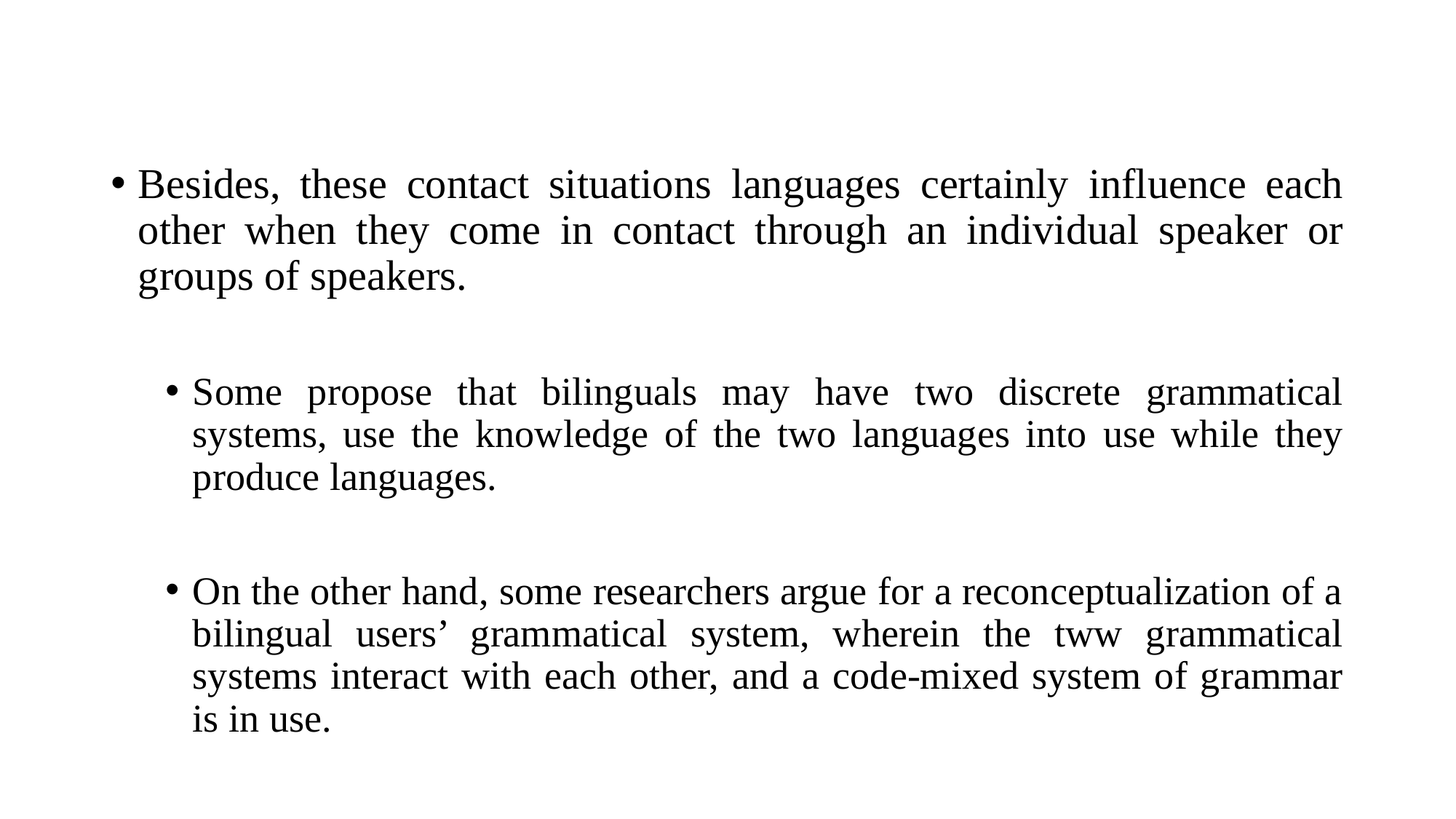

Besides, these contact situations languages certainly influence each other when they come in contact through an individual speaker or groups of speakers.

Some propose that bilinguals may have two discrete grammatical systems, use the knowledge of the two languages into use while they produce languages.

On the other hand, some researchers argue for a reconceptualization of a bilingual users’ grammatical system, wherein the tww grammatical systems interact with each other, and a code-mixed system of grammar is in use.